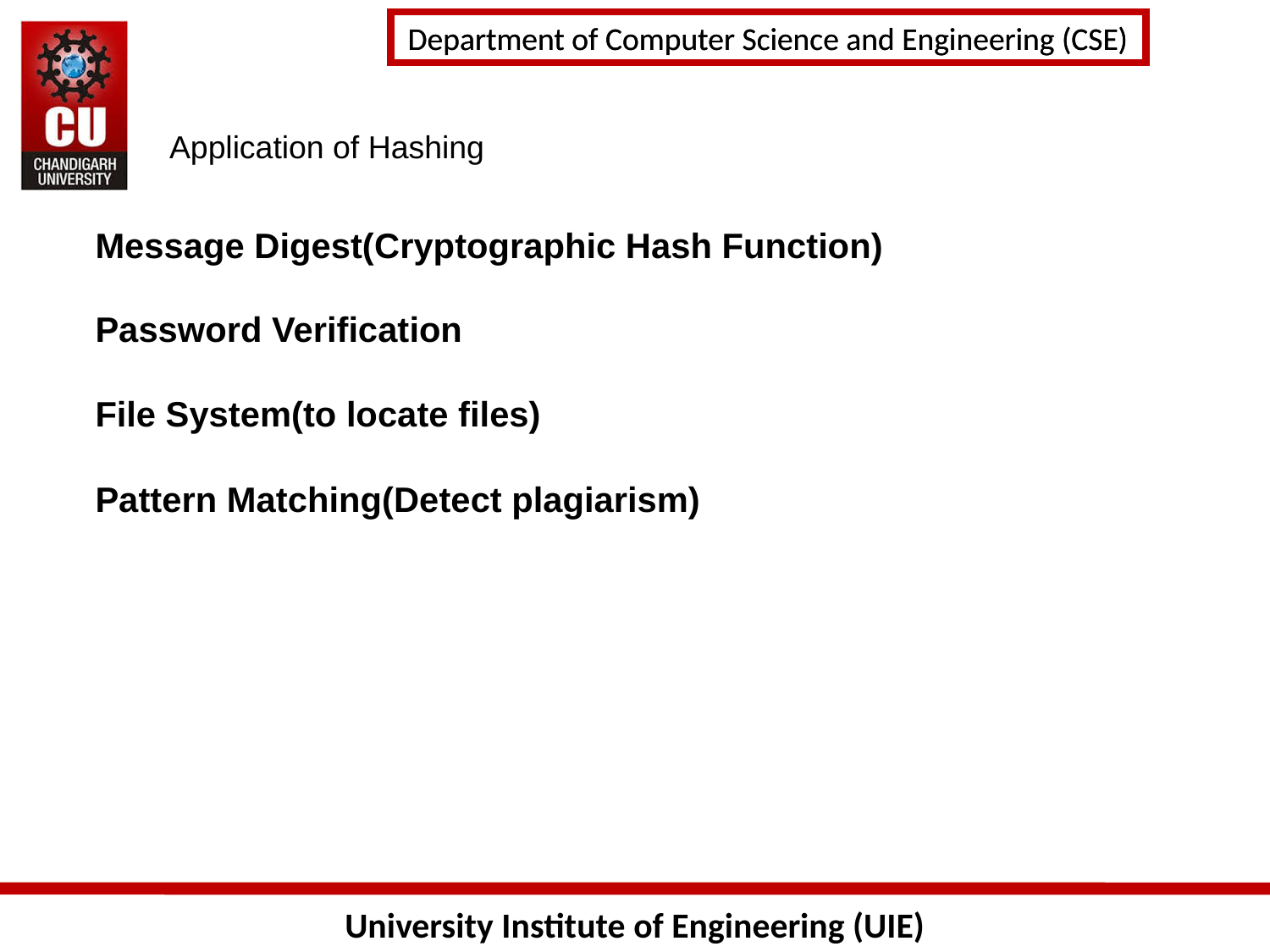

# Application of Hashing
Message Digest(Cryptographic Hash Function)

Password Verification

File System(to locate files)

Pattern Matching(Detect plagiarism)